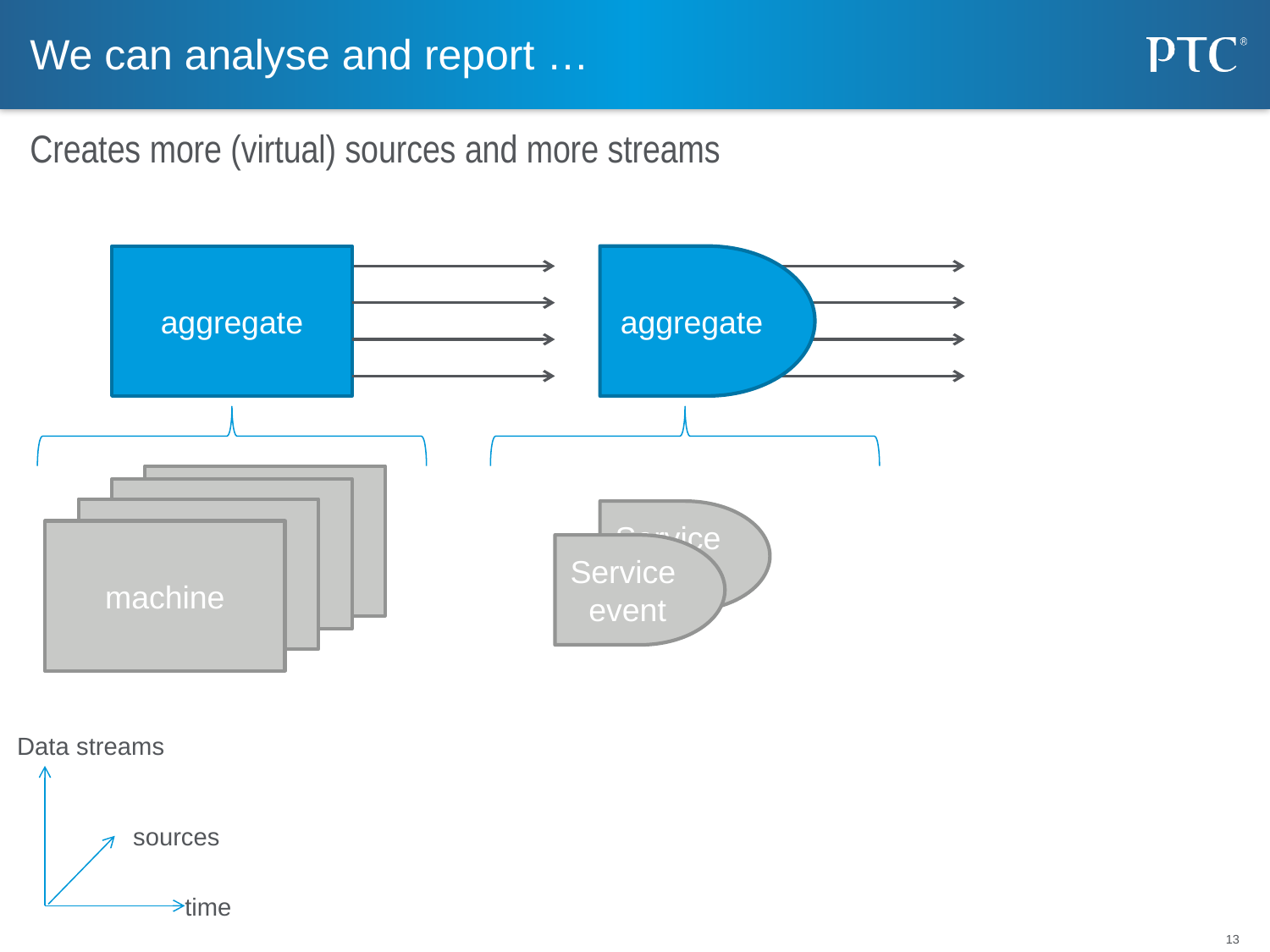

# We can analyse and report …
Creates more (virtual) sources and more streams

aggregate
aggregate
machine
machine
machine
Service
event
machine
Service
event
Data streams

sources
time